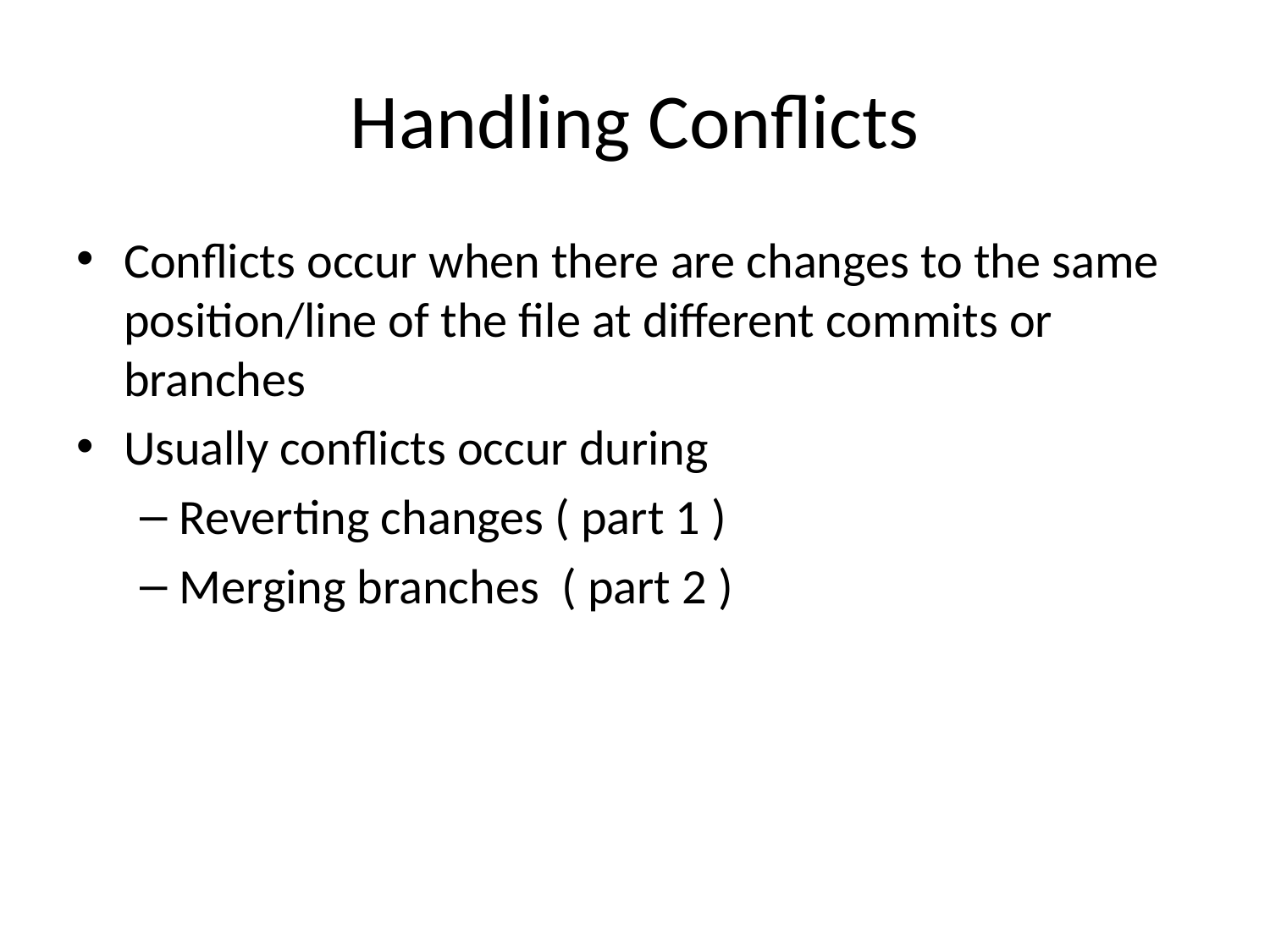

# Handling Conflicts
Conflicts occur when there are changes to the same position/line of the file at different commits or branches
Usually conflicts occur during
Reverting changes ( part 1 )
Merging branches  ( part 2 )